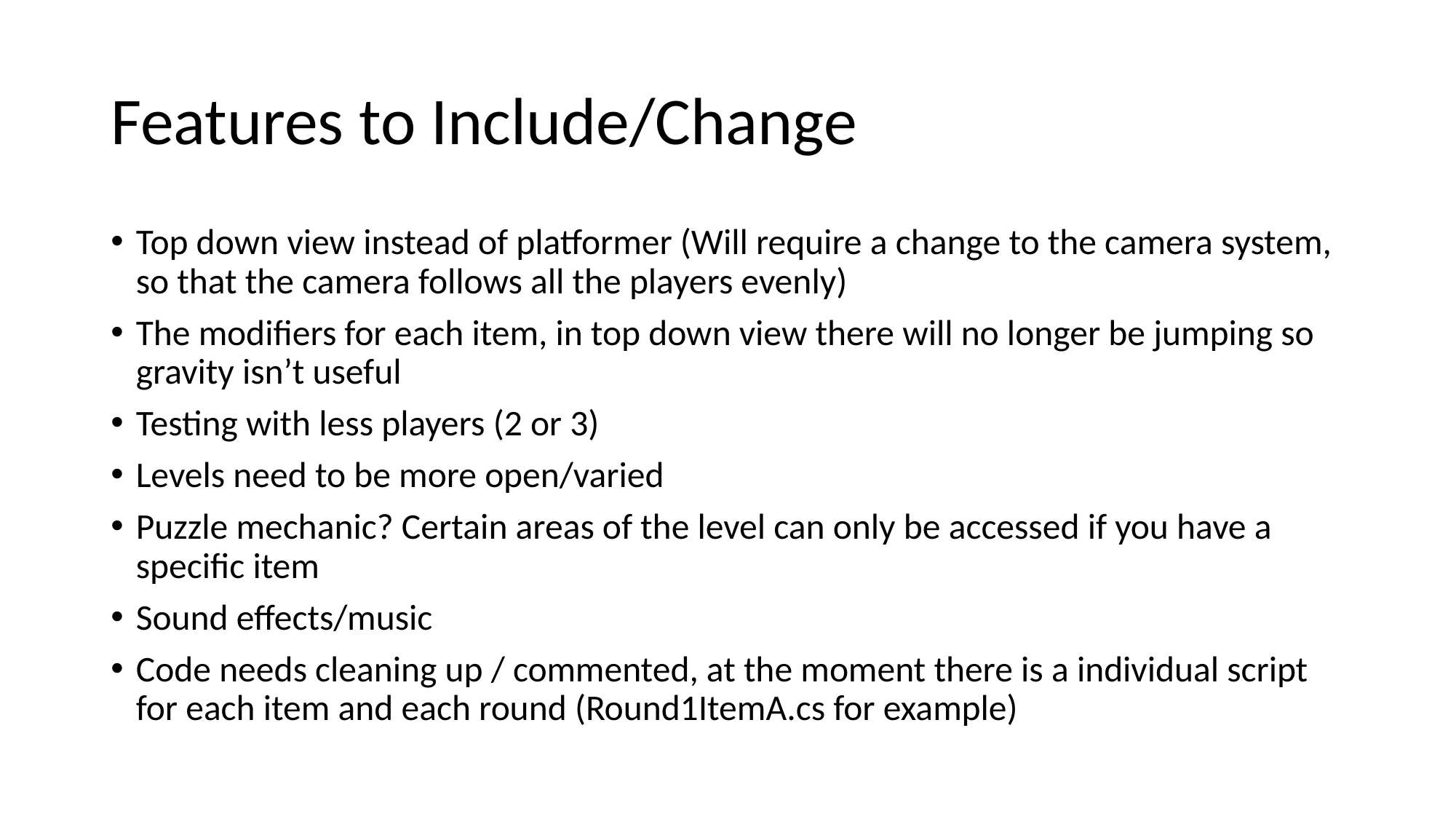

# Features to Include/Change
Top down view instead of platformer (Will require a change to the camera system, so that the camera follows all the players evenly)
The modifiers for each item, in top down view there will no longer be jumping so gravity isn’t useful
Testing with less players (2 or 3)
Levels need to be more open/varied
Puzzle mechanic? Certain areas of the level can only be accessed if you have a specific item
Sound effects/music
Code needs cleaning up / commented, at the moment there is a individual script for each item and each round (Round1ItemA.cs for example)